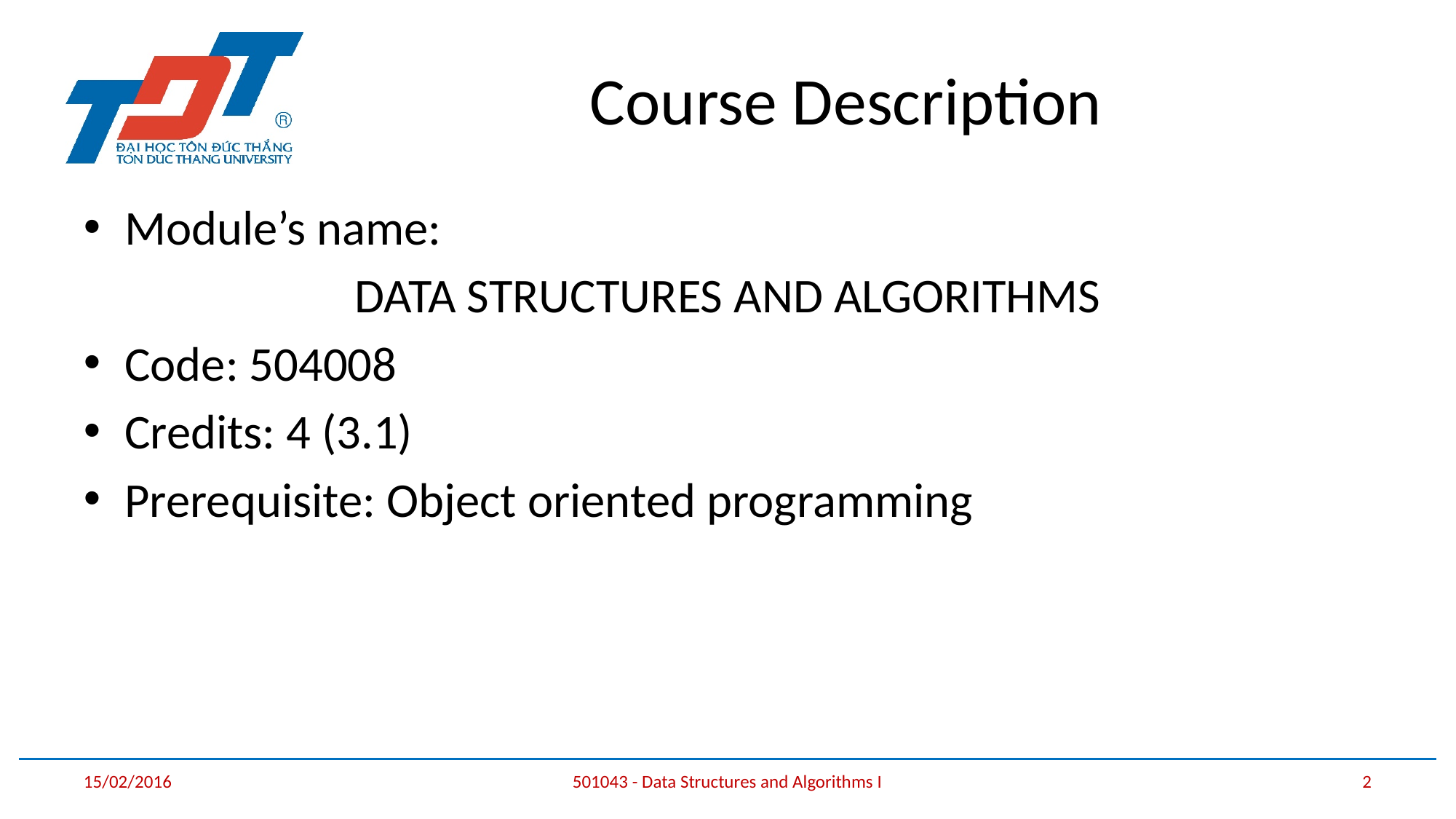

# Course Description
Module’s name:
DATA STRUCTURES AND ALGORITHMS
Code: 504008
Credits: 4 (3.1)
Prerequisite: Object oriented programming
15/02/2016
501043 - Data Structures and Algorithms I
2